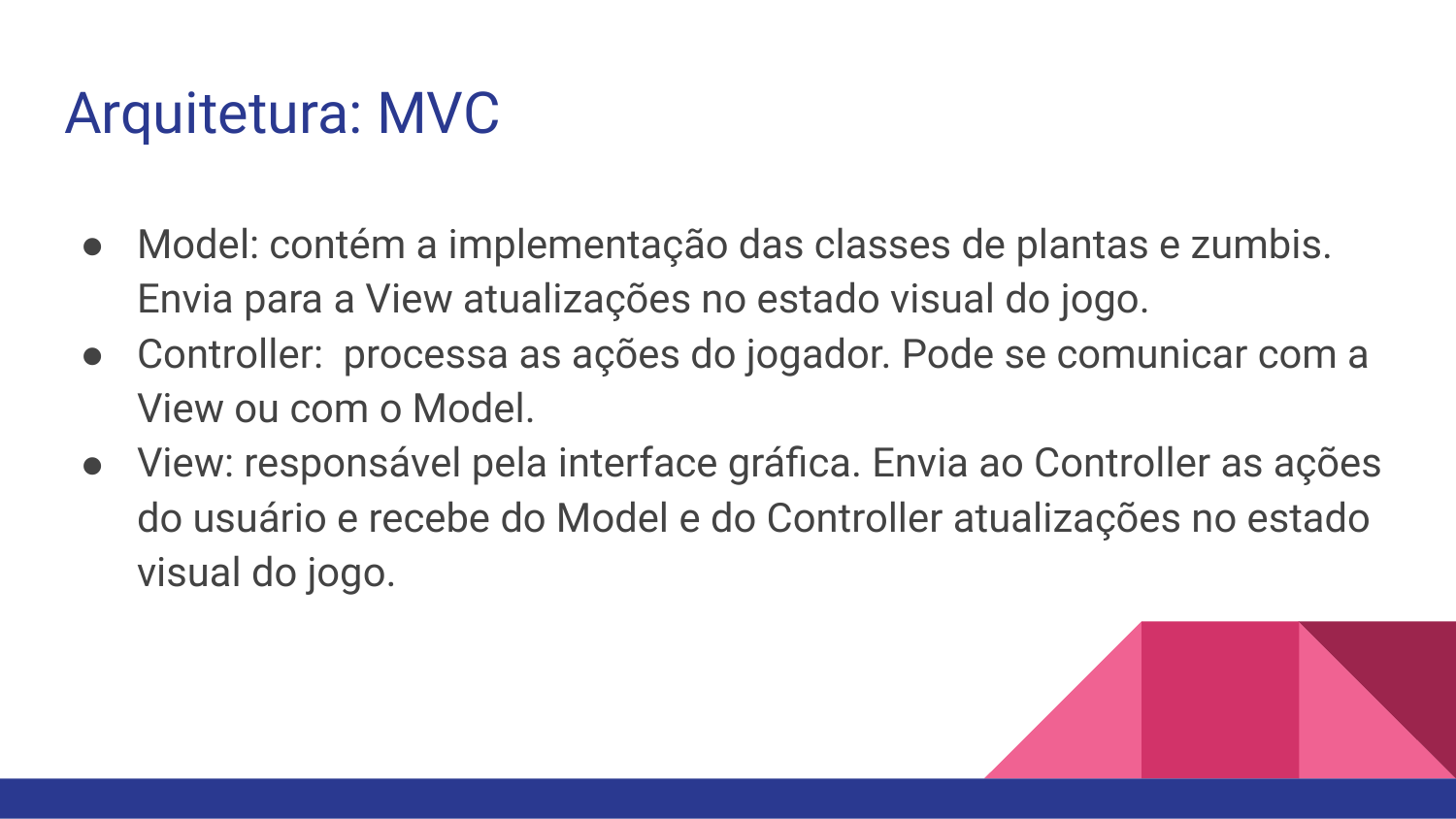

# Arquitetura: MVC
Model: contém a implementação das classes de plantas e zumbis. Envia para a View atualizações no estado visual do jogo.
Controller:  processa as ações do jogador. Pode se comunicar com a View ou com o Model.
View: responsável pela interface gráfica. Envia ao Controller as ações do usuário e recebe do Model e do Controller atualizações no estado visual do jogo.